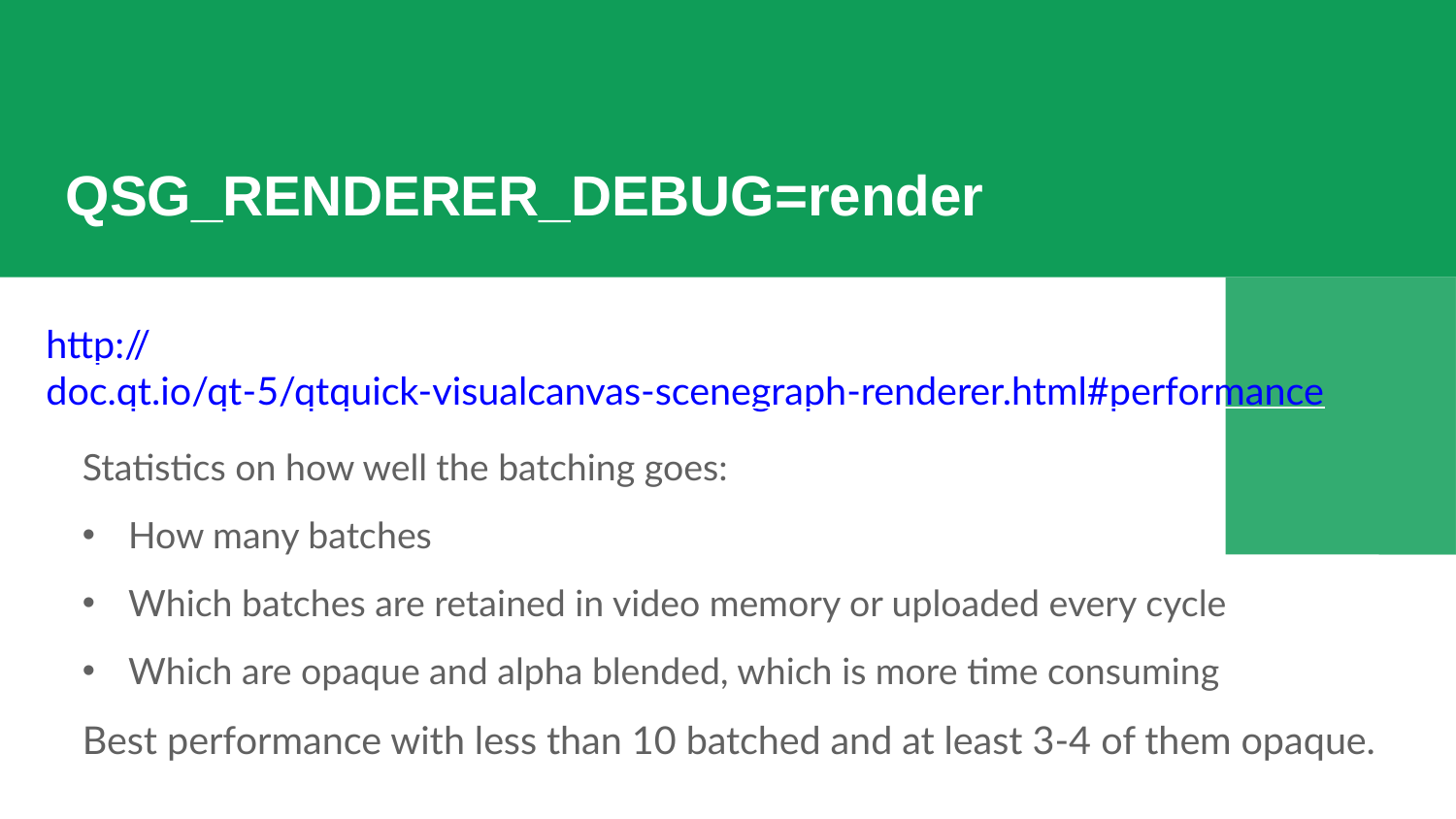

QSG_RENDERER_DEBUG=render
http://doc.qt.io/qt-5/qtquick-visualcanvas-scenegraph-renderer.html#performance
Statistics on how well the batching goes:
How many batches
Which batches are retained in video memory or uploaded every cycle
Which are opaque and alpha blended, which is more time consuming
Best performance with less than 10 batched and at least 3-4 of them opaque.